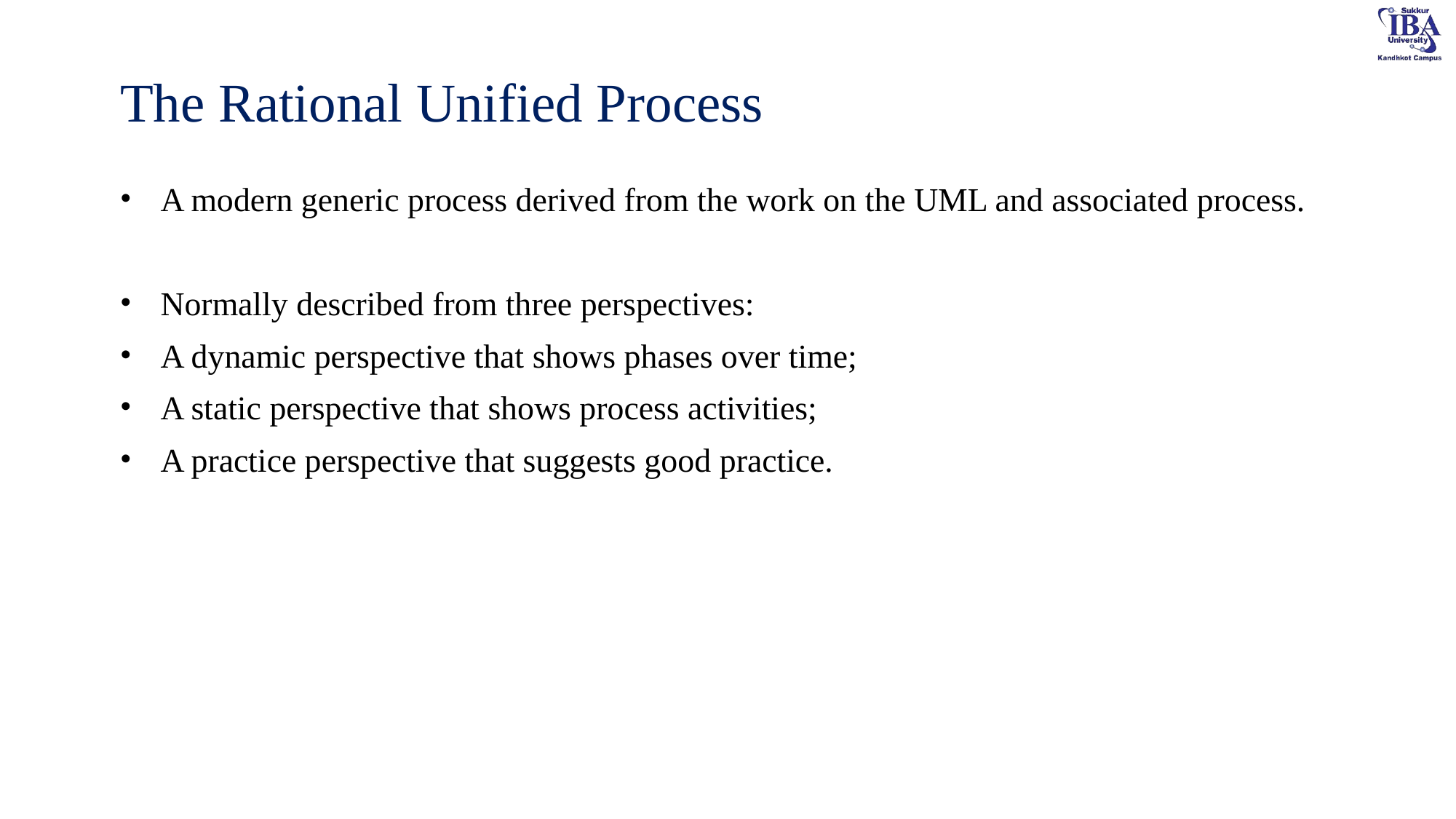

# The Rational Unified Process
A modern generic process derived from the work on the UML and associated process.

Normally described from three perspectives:
A dynamic perspective that shows phases over time;
A static perspective that shows process activities;
A practice perspective that suggests good practice.